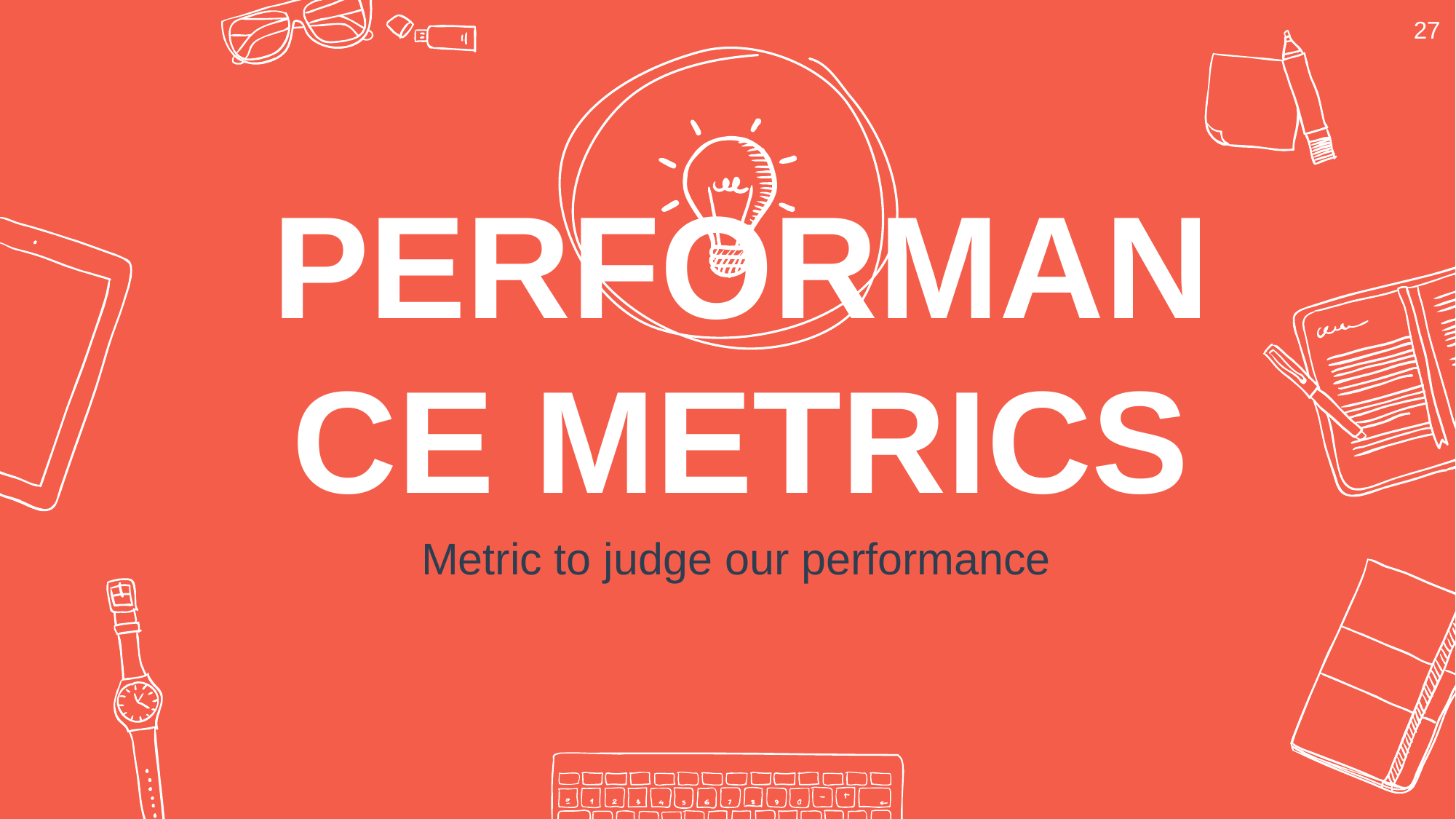

27

PERFORMANCE METRICS
Metric to judge our performance